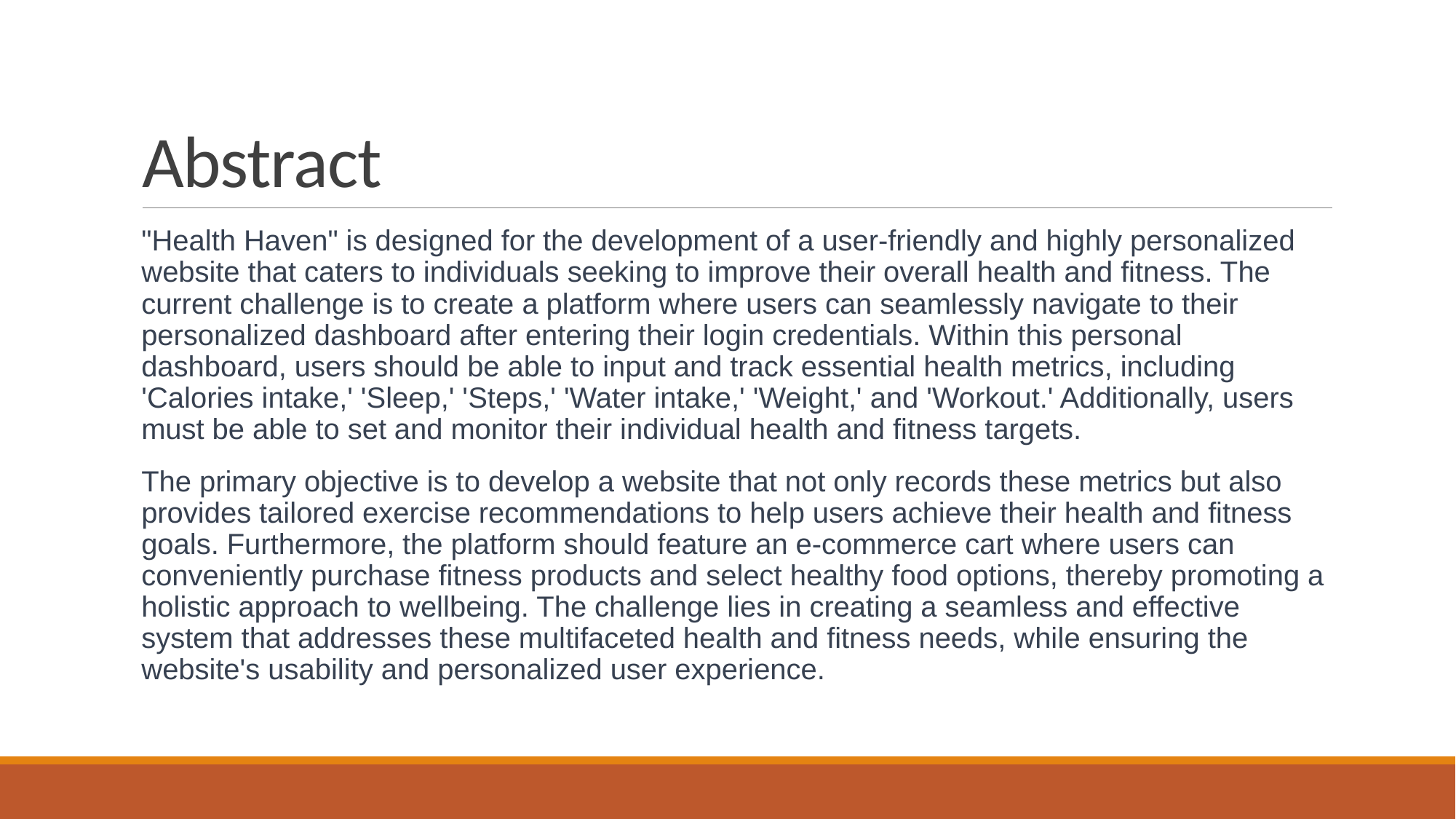

# Abstract
"Health Haven" is designed for the development of a user-friendly and highly personalized website that caters to individuals seeking to improve their overall health and fitness. The current challenge is to create a platform where users can seamlessly navigate to their personalized dashboard after entering their login credentials. Within this personal dashboard, users should be able to input and track essential health metrics, including 'Calories intake,' 'Sleep,' 'Steps,' 'Water intake,' 'Weight,' and 'Workout.' Additionally, users must be able to set and monitor their individual health and fitness targets.
The primary objective is to develop a website that not only records these metrics but also provides tailored exercise recommendations to help users achieve their health and fitness goals. Furthermore, the platform should feature an e-commerce cart where users can conveniently purchase fitness products and select healthy food options, thereby promoting a holistic approach to wellbeing. The challenge lies in creating a seamless and effective system that addresses these multifaceted health and fitness needs, while ensuring the website's usability and personalized user experience.